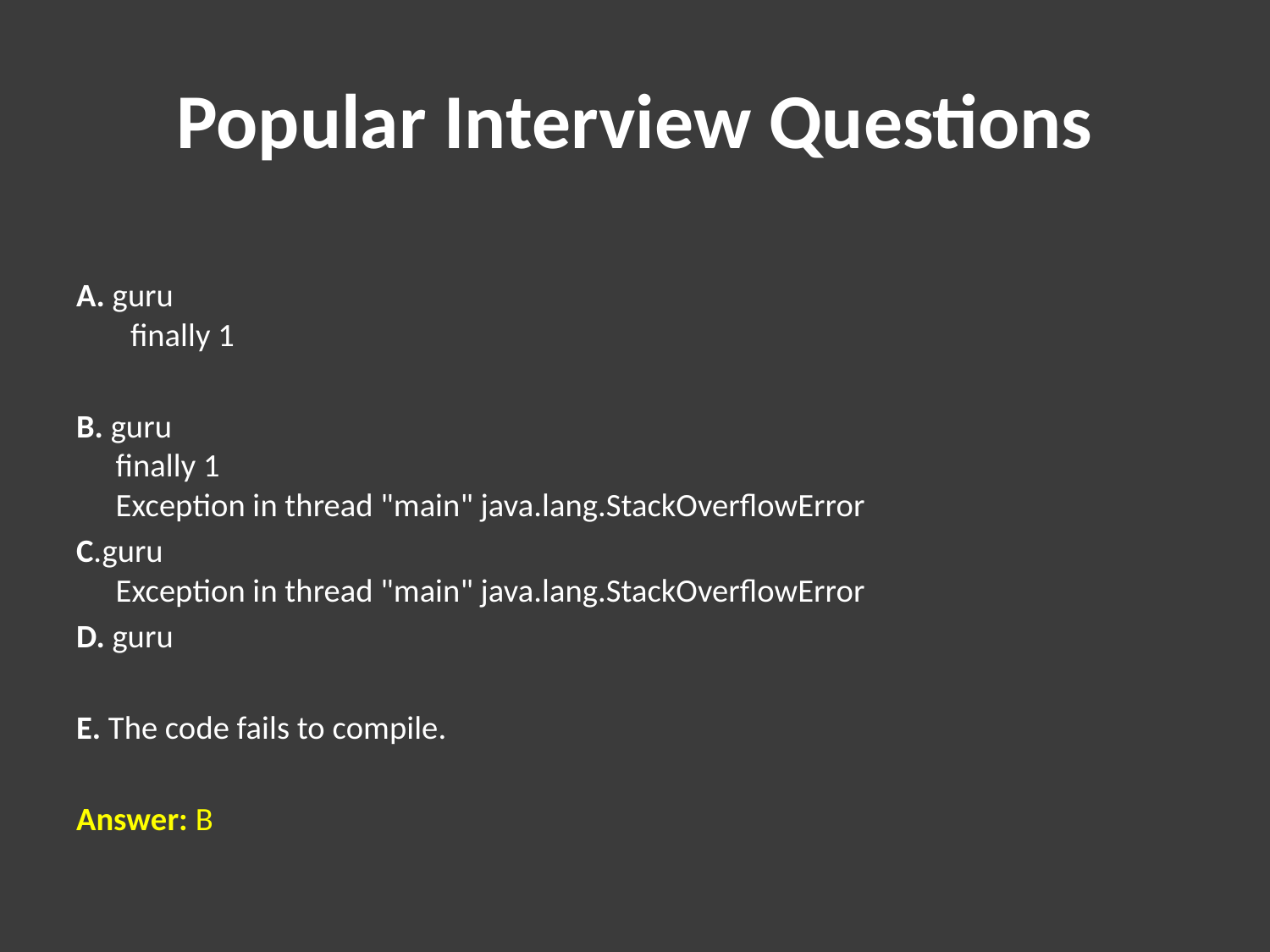

# Popular Interview Questions

A. guru
  finally 1

B. guru
finally 1
Exception in thread "main" java.lang.StackOverflowError
C.guru
Exception in thread "main" java.lang.StackOverflowError
D. guru

E. The code fails to compile.

Answer: B